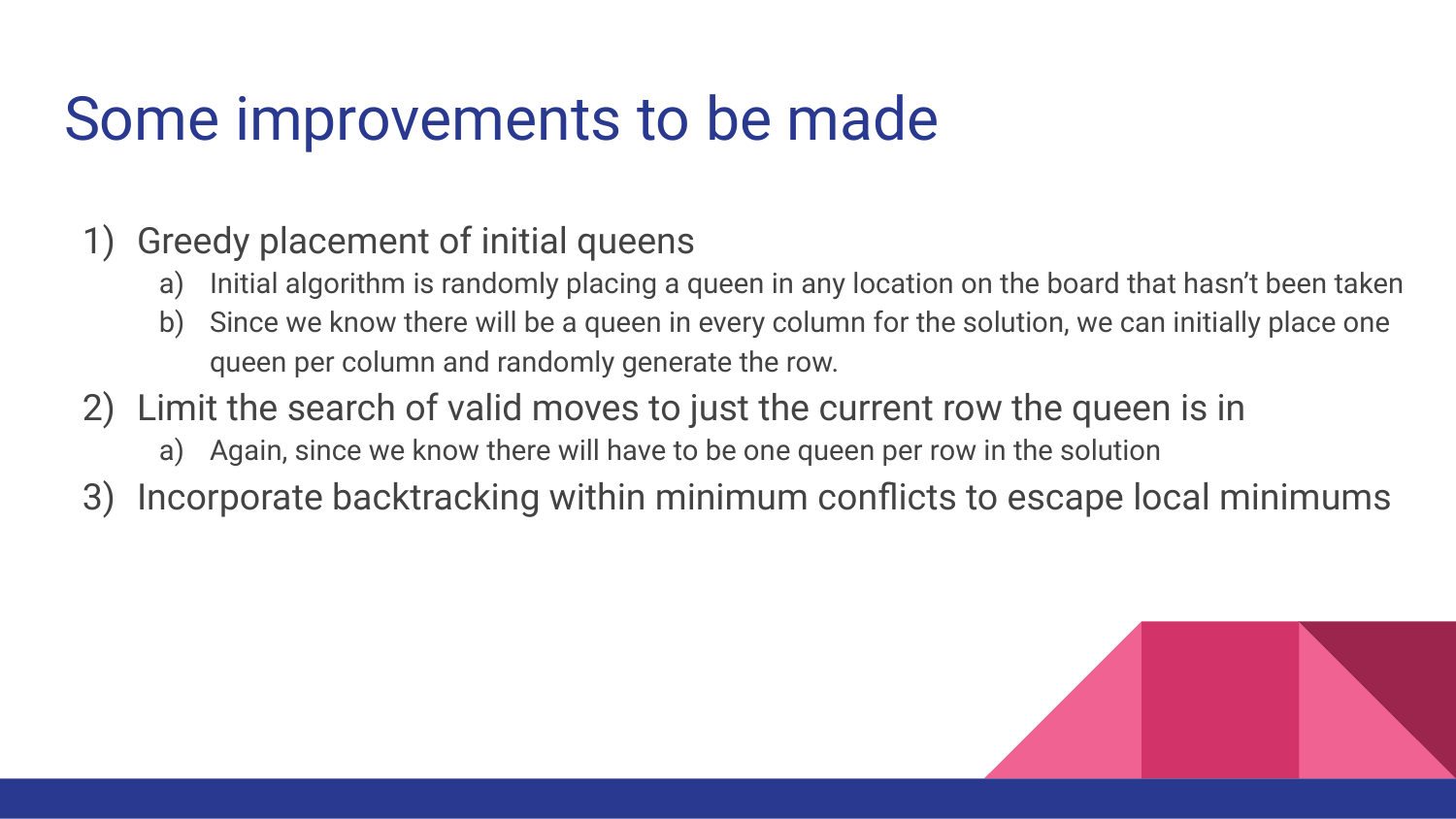

# Some improvements to be made
Greedy placement of initial queens
Initial algorithm is randomly placing a queen in any location on the board that hasn’t been taken
Since we know there will be a queen in every column for the solution, we can initially place one queen per column and randomly generate the row.
Limit the search of valid moves to just the current row the queen is in
Again, since we know there will have to be one queen per row in the solution
Incorporate backtracking within minimum conflicts to escape local minimums